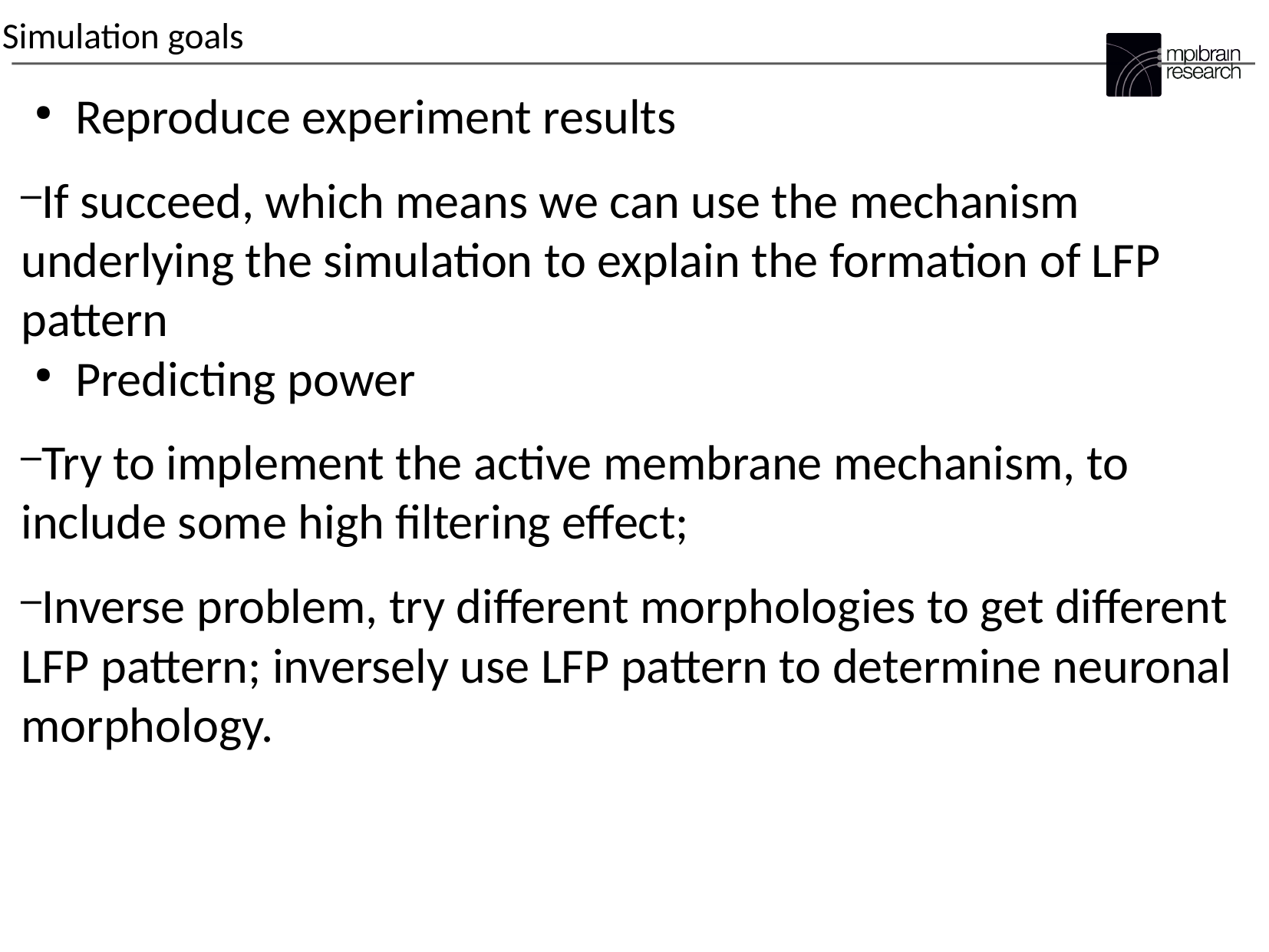

Simulation goals
Reproduce experiment results
If succeed, which means we can use the mechanism underlying the simulation to explain the formation of LFP pattern
Predicting power
Try to implement the active membrane mechanism, to include some high filtering effect;
Inverse problem, try different morphologies to get different LFP pattern; inversely use LFP pattern to determine neuronal morphology.